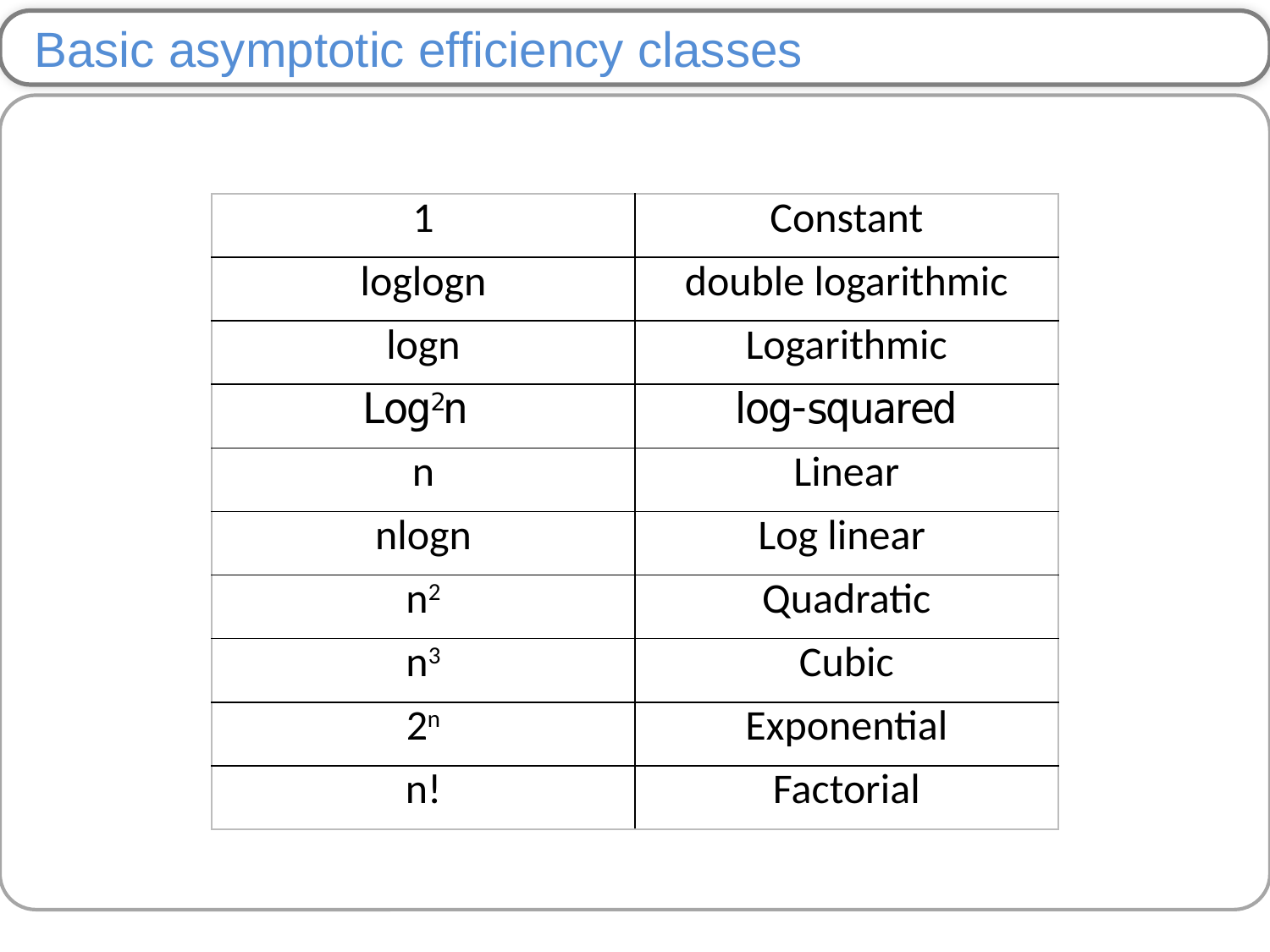

Basic asymptotic efficiency classes

| 1 | Constant |
| --- | --- |
| loglogn | double logarithmic |
| logn | Logarithmic |
| Log2n | log-squared |
| n | Linear |
| nlogn | Log linear |
| n2 | Quadratic |
| n3 | Cubic |
| 2n | Exponential |
| n! | Factorial |